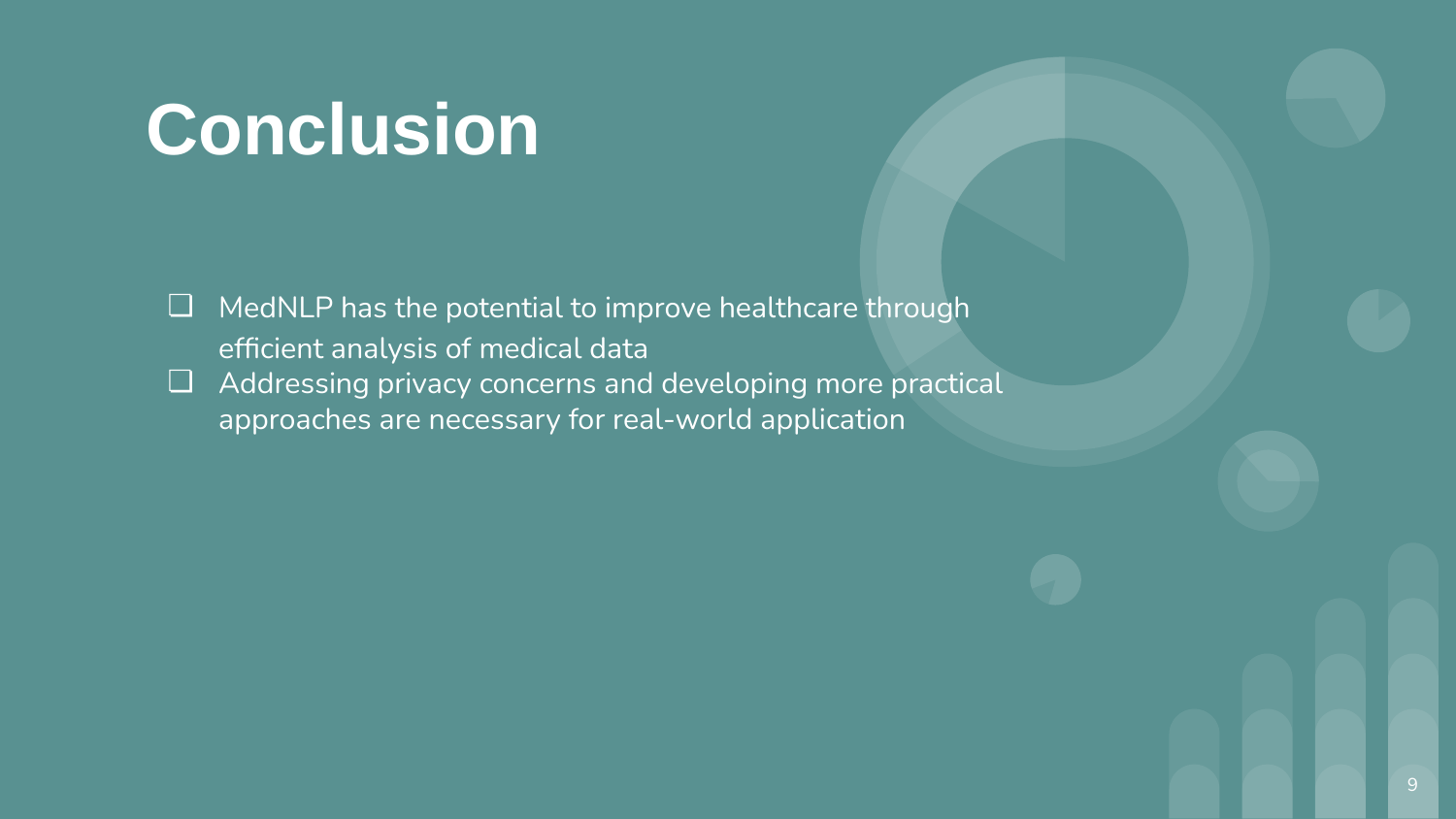

# Conclusion
MedNLP has the potential to improve healthcare through efficient analysis of medical data
Addressing privacy concerns and developing more practical approaches are necessary for real-world application

9